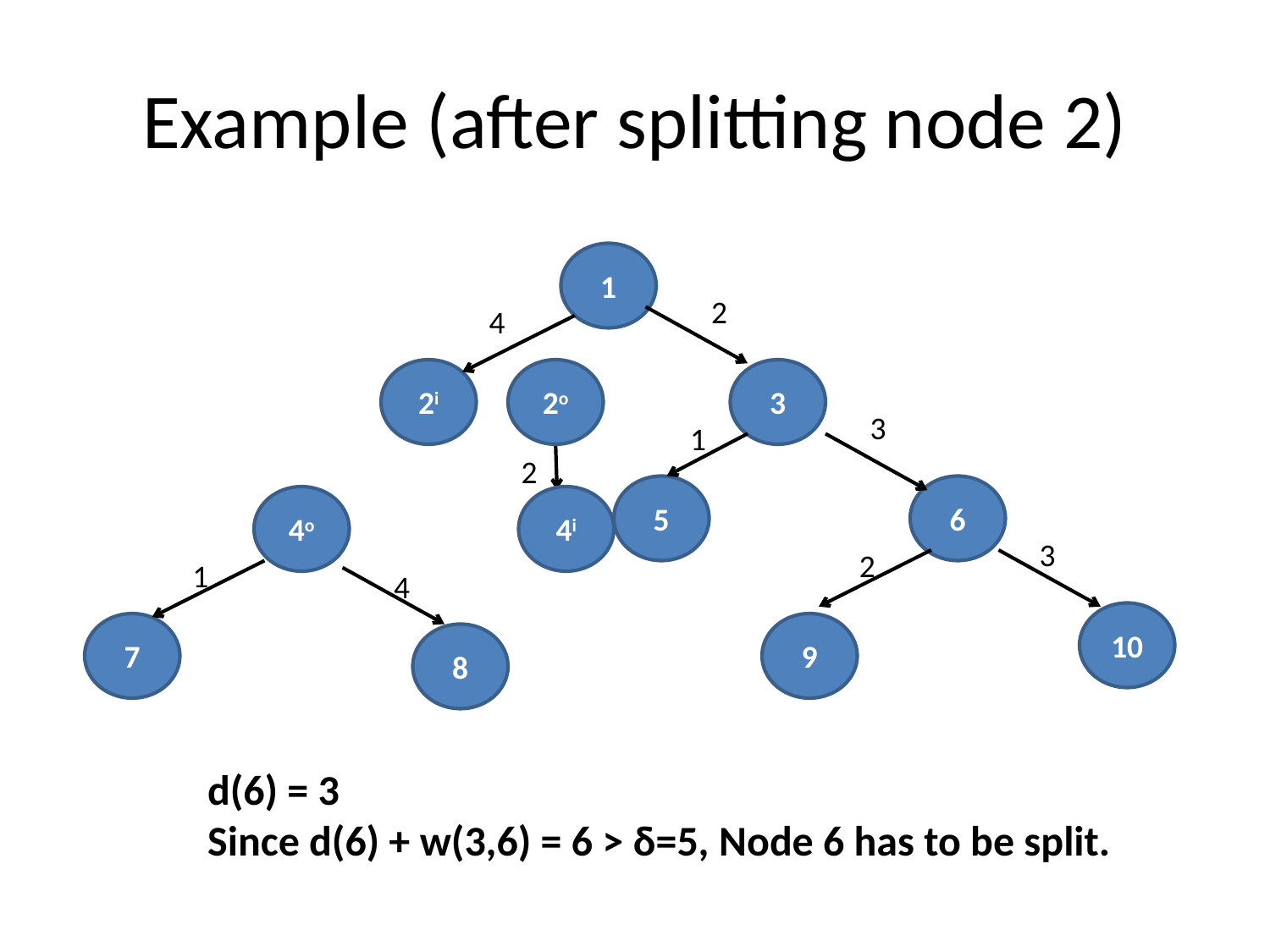

# Example (after splitting node 2)
1
2
4
2i
2o
3
3
1
2
5
6
4o
4i
3
2
1
4
10
7
9
8
d(6) = 3
Since d(6) + w(3,6) = 6 > δ=5, Node 6 has to be split.